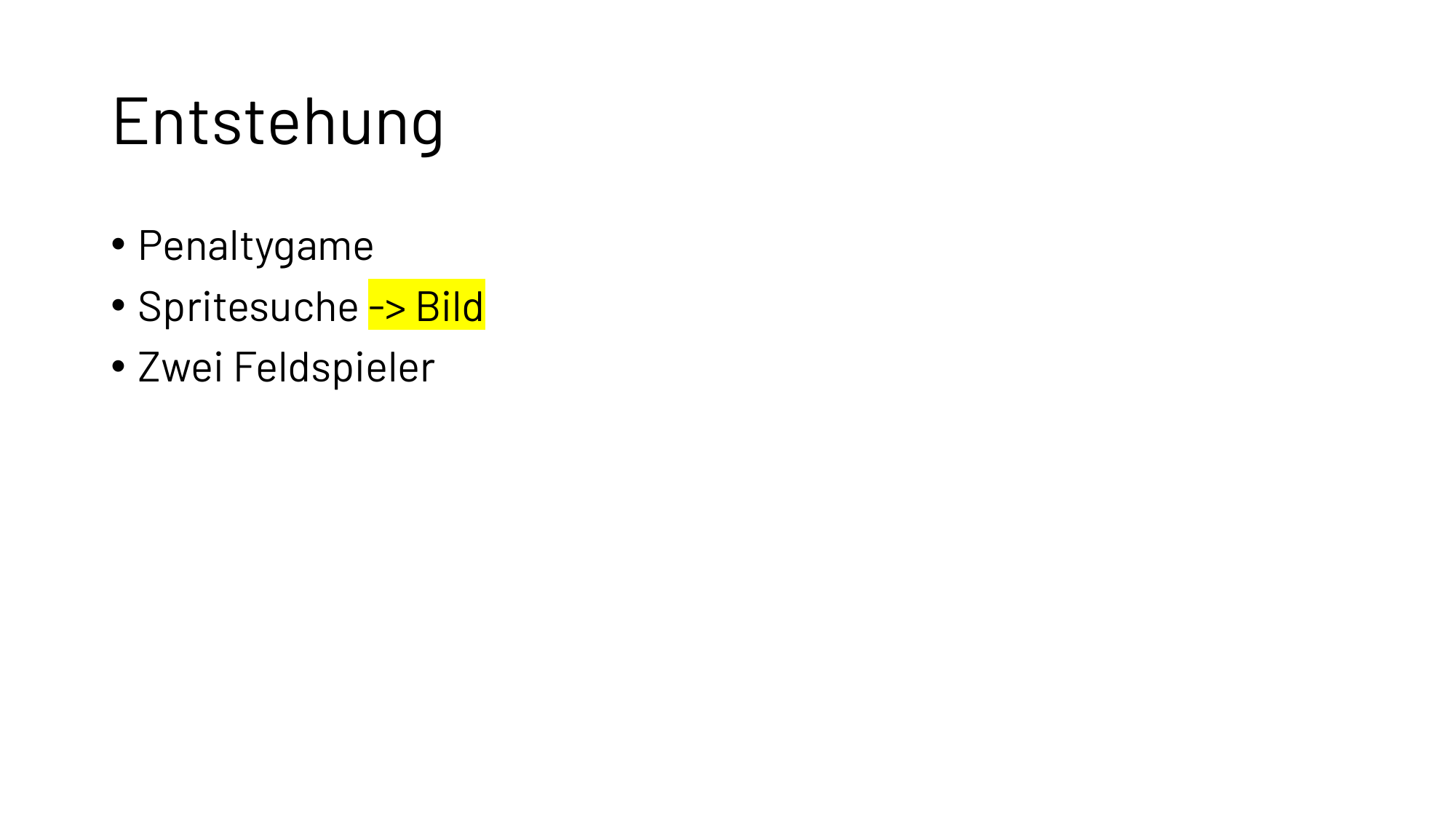

# Entstehung
Penaltygame
Spritesuche -> Bild
Zwei Feldspieler